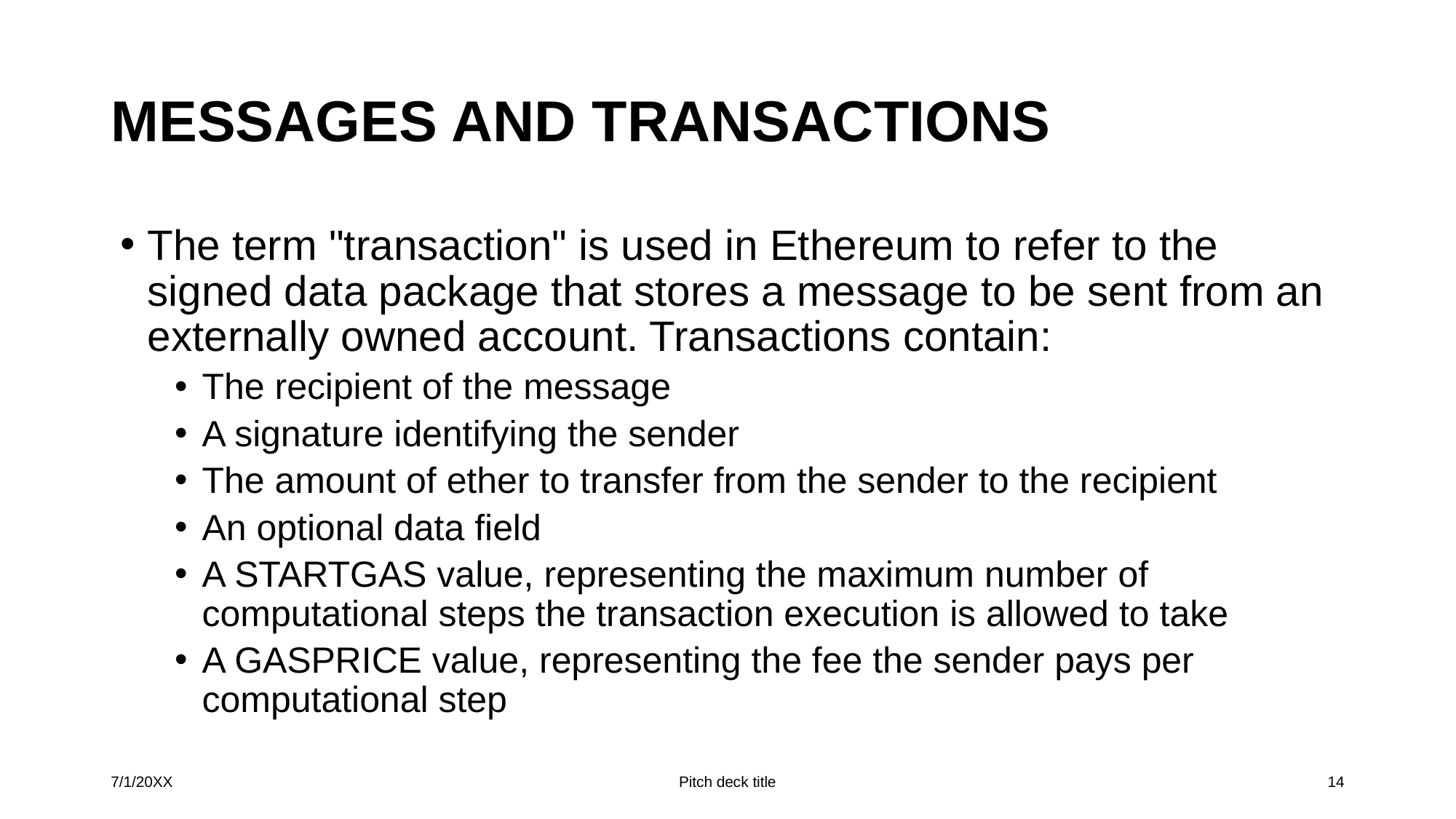

# Messages and Transactions
The term "transaction" is used in Ethereum to refer to the signed data package that stores a message to be sent from an externally owned account. Transactions contain:
The recipient of the message
A signature identifying the sender
The amount of ether to transfer from the sender to the recipient
An optional data field
A STARTGAS value, representing the maximum number of computational steps the transaction execution is allowed to take
A GASPRICE value, representing the fee the sender pays per computational step
7/1/20XX
Pitch deck title
14